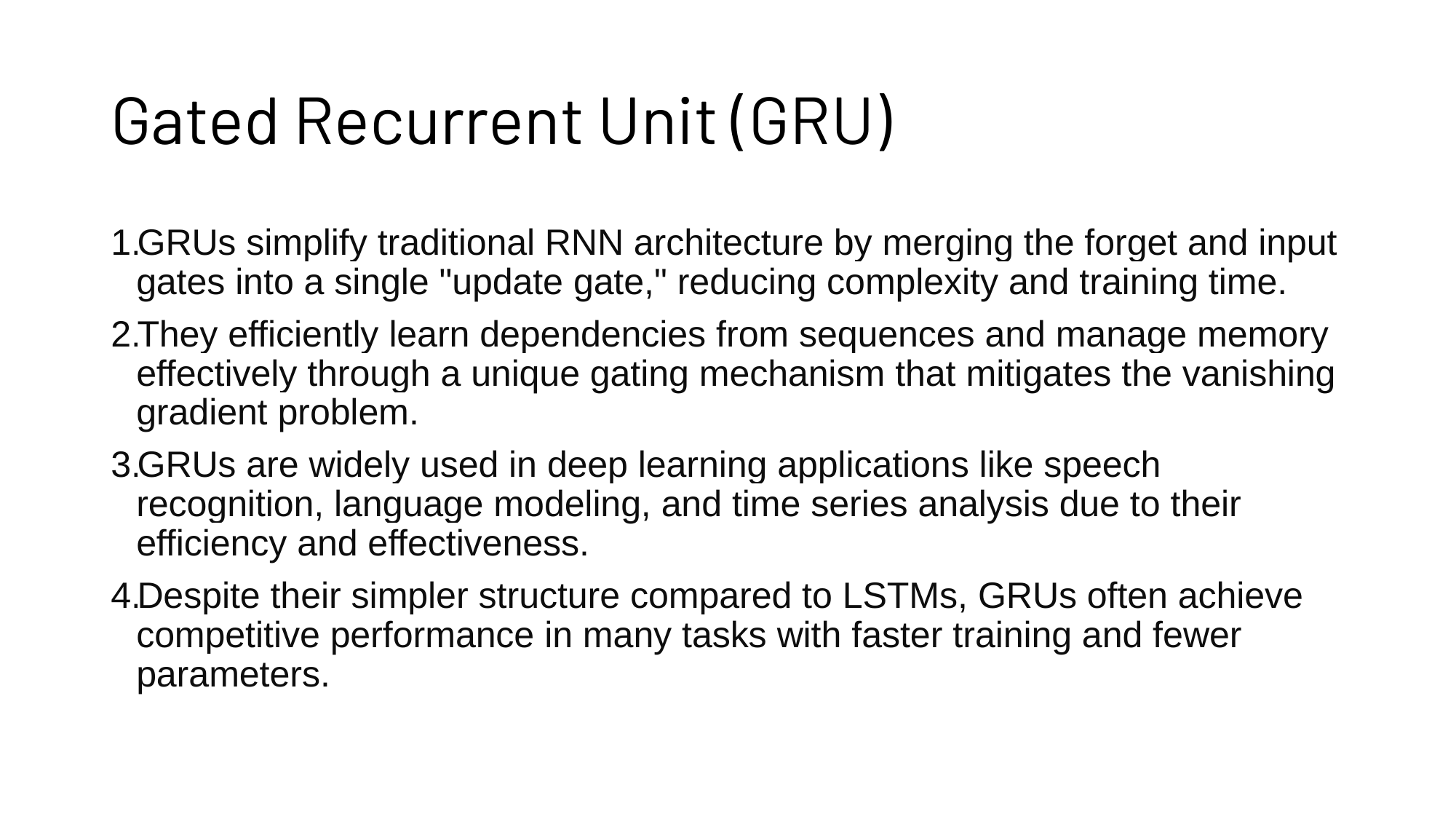

# Gated Recurrent Unit (GRU)
GRUs simplify traditional RNN architecture by merging the forget and input gates into a single "update gate," reducing complexity and training time.
They efficiently learn dependencies from sequences and manage memory effectively through a unique gating mechanism that mitigates the vanishing gradient problem.
GRUs are widely used in deep learning applications like speech recognition, language modeling, and time series analysis due to their efficiency and effectiveness.
Despite their simpler structure compared to LSTMs, GRUs often achieve competitive performance in many tasks with faster training and fewer parameters.